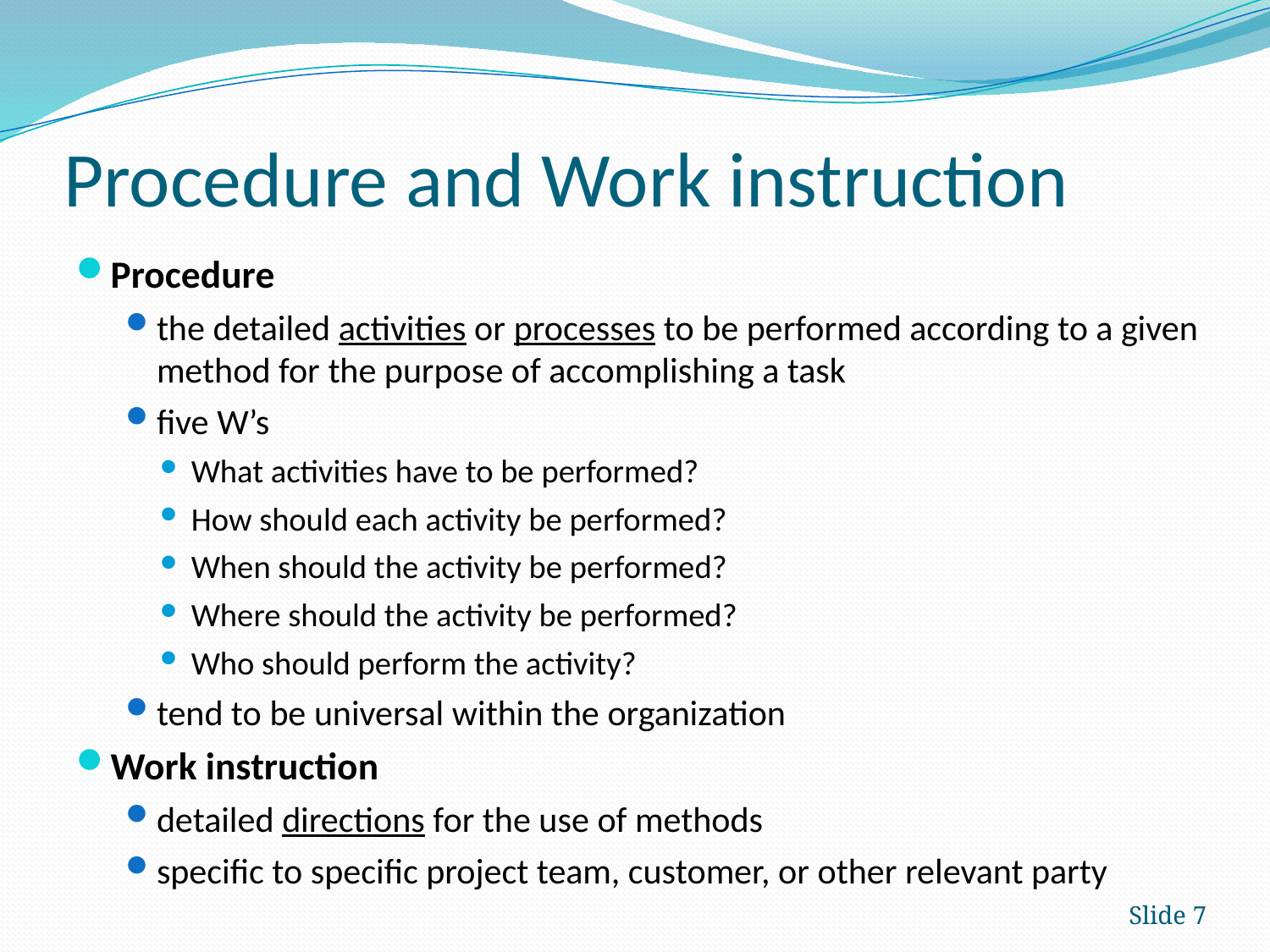

# Procedure and Work instruction
Procedure
the detailed activities or processes to be performed according to a given method for the purpose of accomplishing a task
five W’s
What activities have to be performed?
How should each activity be performed?
When should the activity be performed?
Where should the activity be performed?
Who should perform the activity?
tend to be universal within the organization
Work instruction
detailed directions for the use of methods
specific to specific project team, customer, or other relevant party
Slide 7